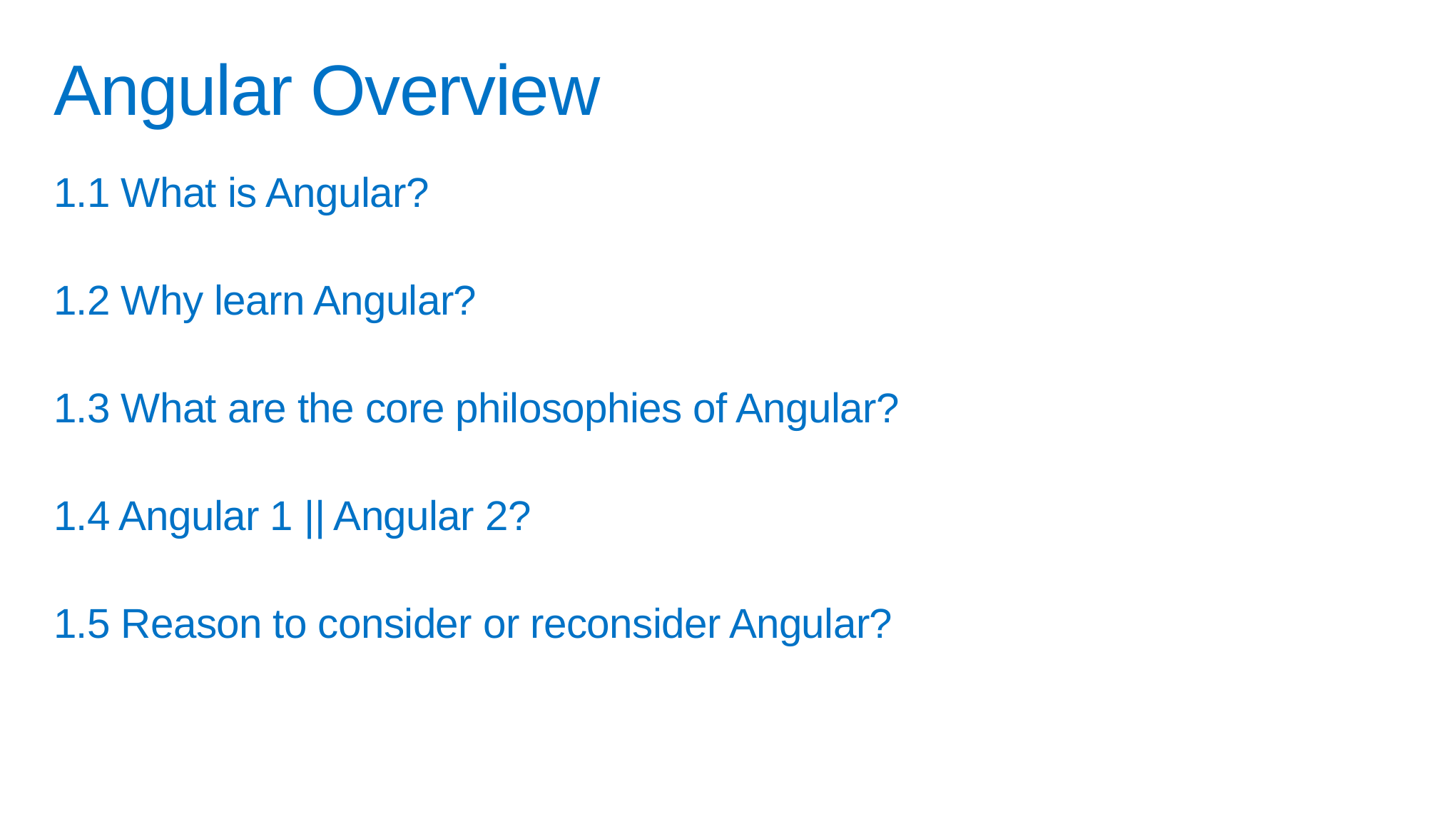

# Angular Overview
1.1 What is Angular?

1.2 Why learn Angular?

1.3 What are the core philosophies of Angular?

1.4 Angular 1 || Angular 2?

1.5 Reason to consider or reconsider Angular?